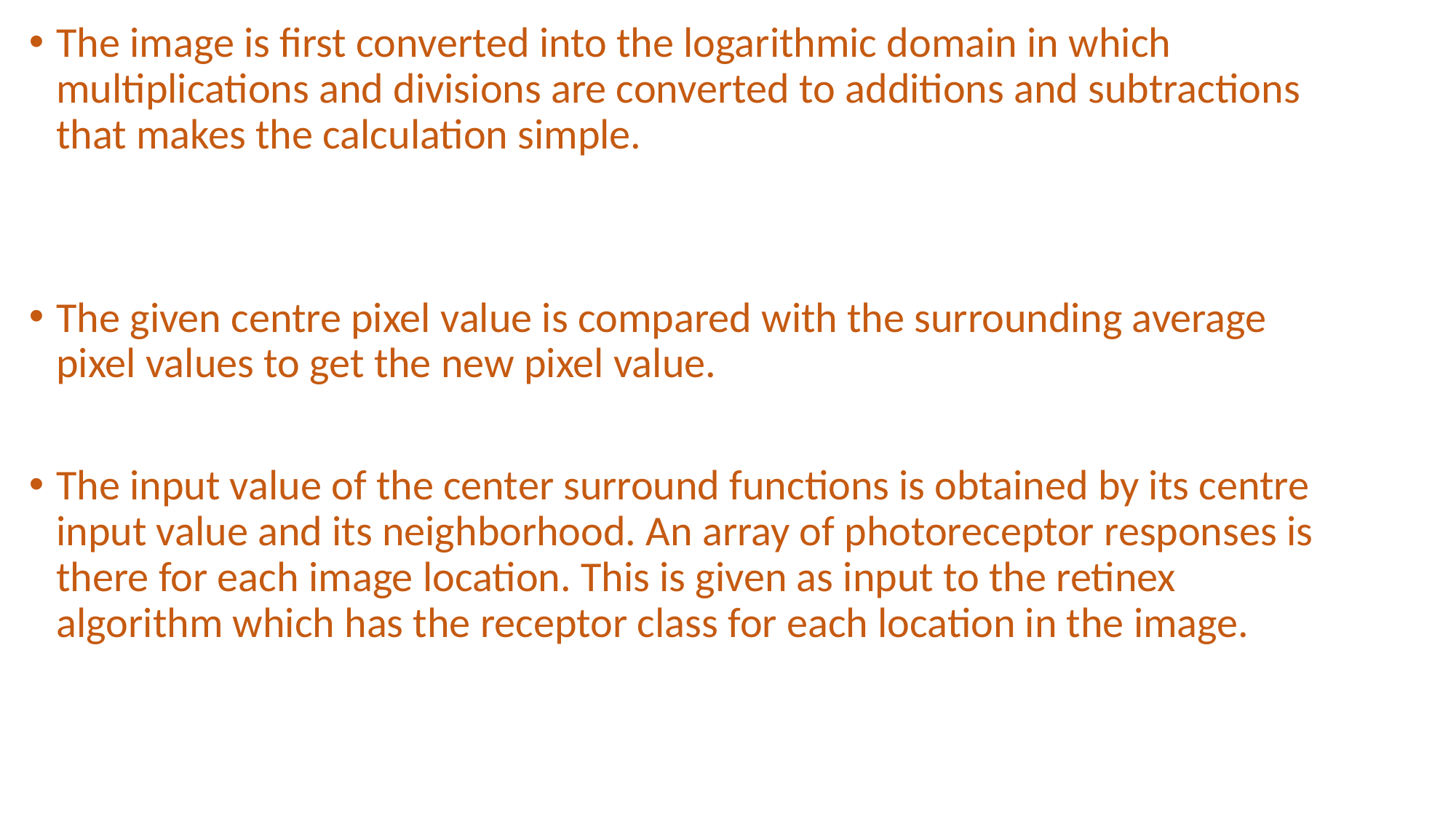

The image is first converted into the logarithmic domain in which multiplications and divisions are converted to additions and subtractions that makes the calculation simple.

The given centre pixel value is compared with the surrounding average pixel values to get the new pixel value.

The input value of the center surround functions is obtained by its centre input value and its neighborhood. An array of photoreceptor responses is there for each image location. This is given as input to the retinex algorithm which has the receptor class for each location in the image.